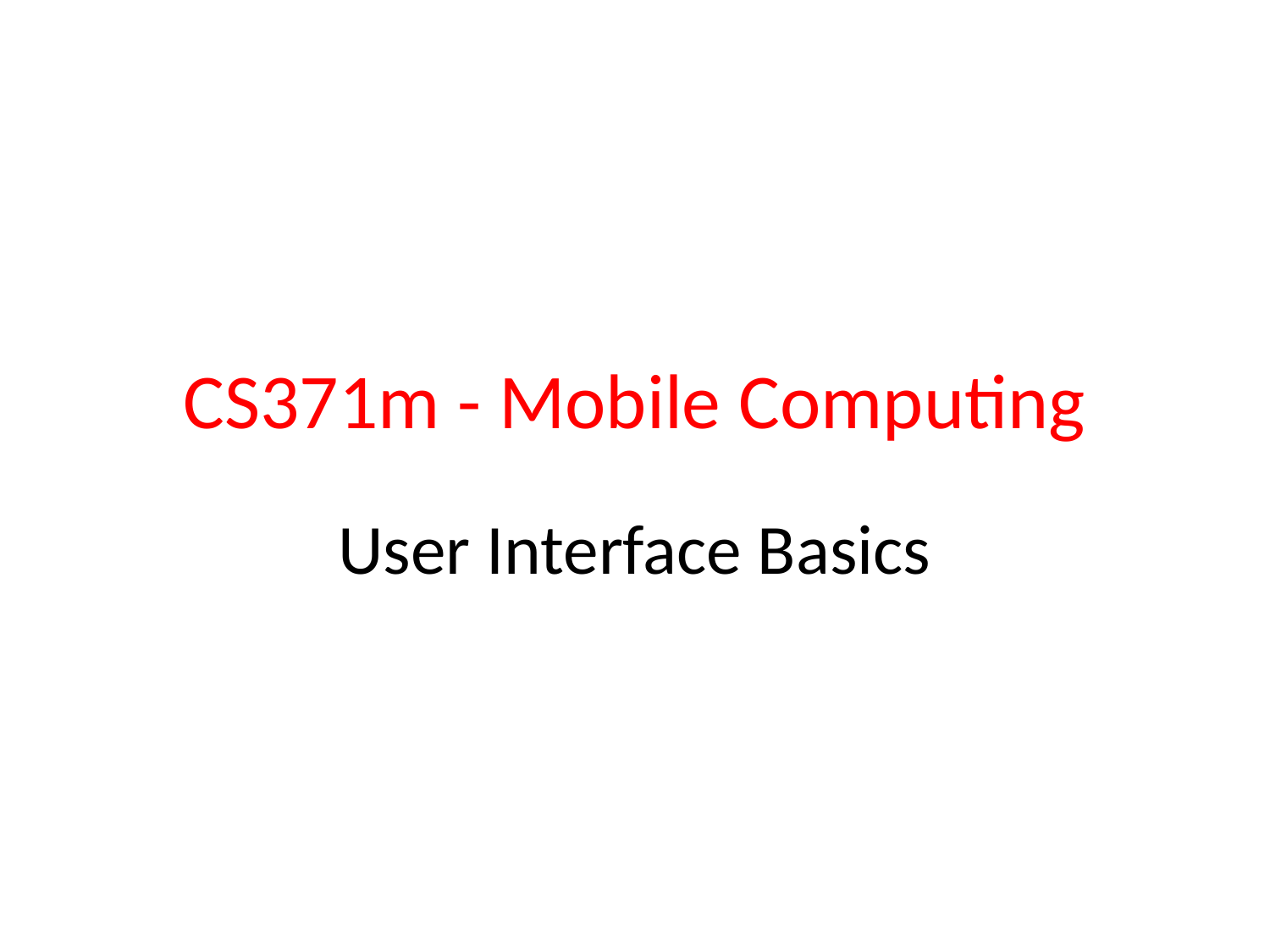

# CS371m - Mobile Computing
User Interface Basics